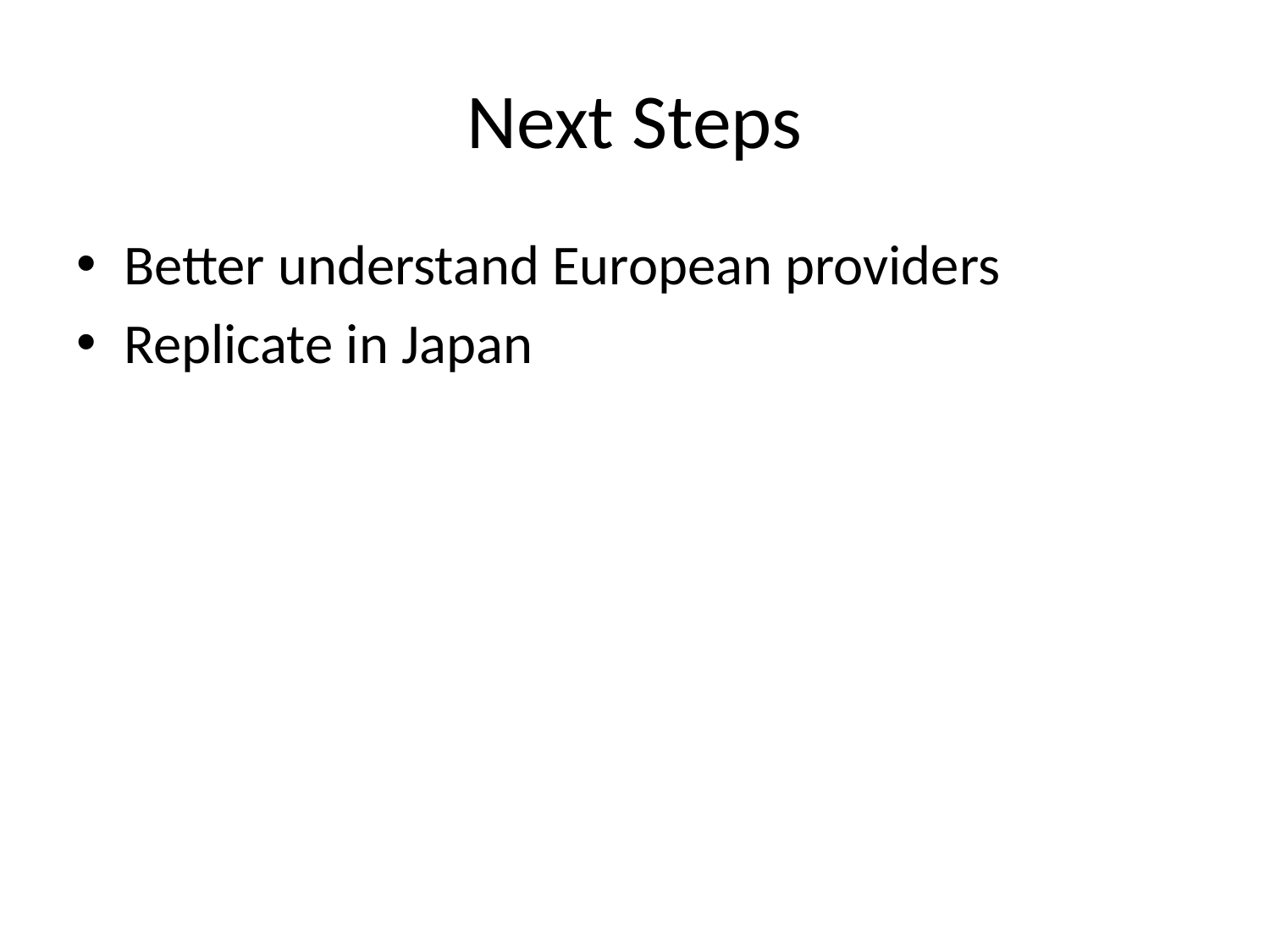

# Next Steps
Better understand European providers
Replicate in Japan